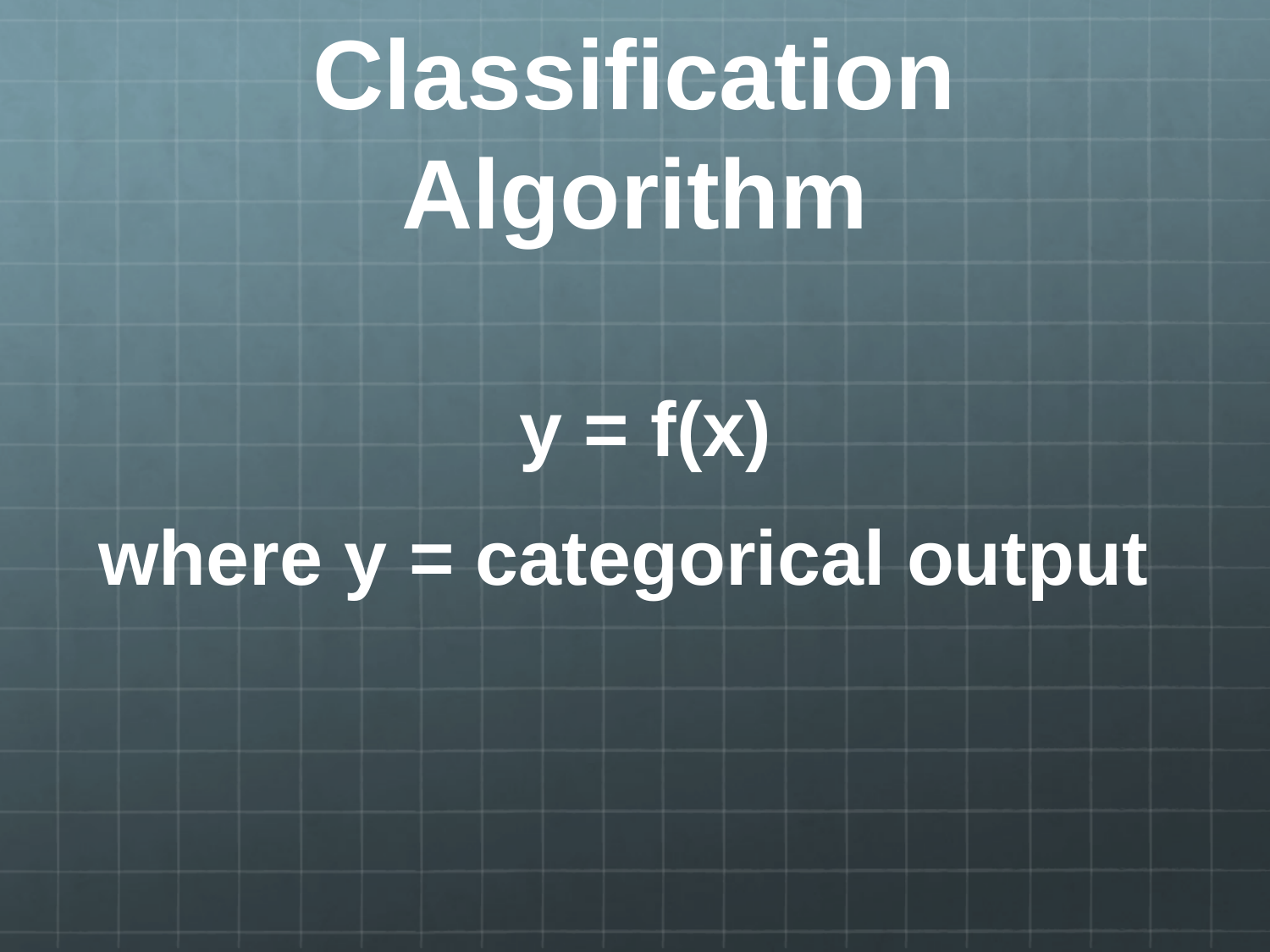

# Classification Algorithm

y = f(x)
where y = categorical output